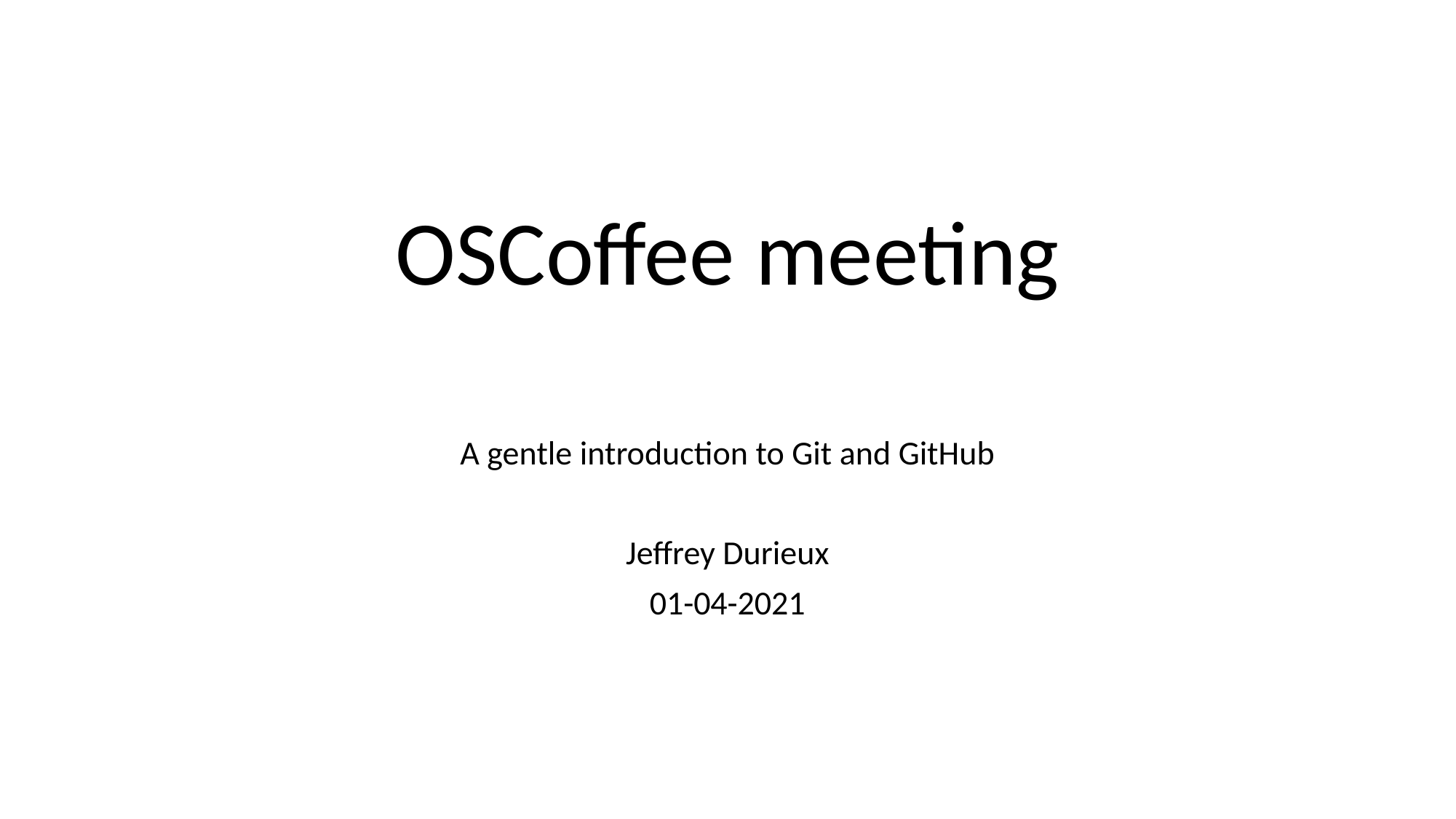

# OSCoffee meeting
A gentle introduction to Git and GitHub

Jeffrey Durieux
01-04-2021